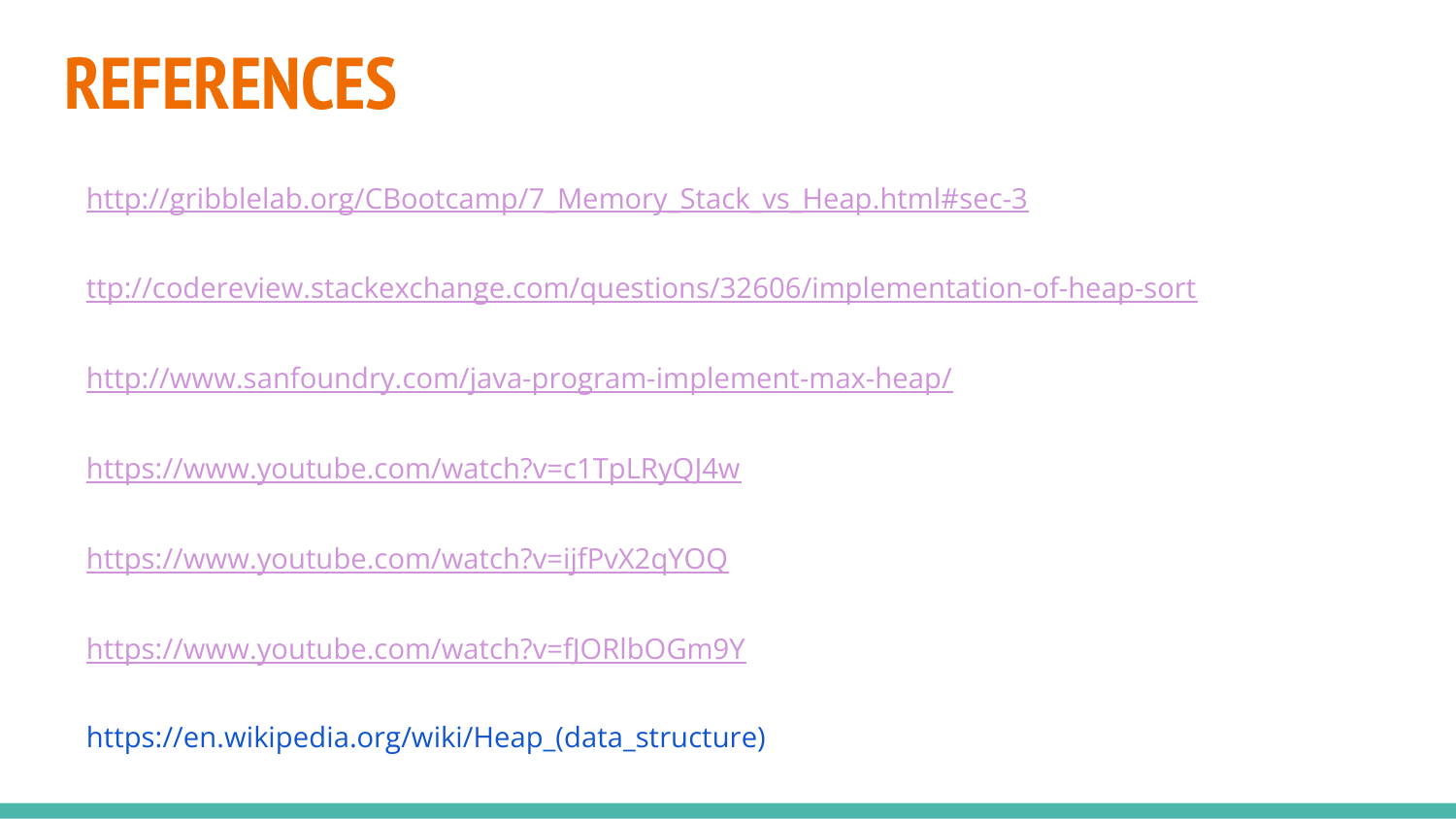

# REFERENCES
http://gribblelab.org/CBootcamp/7_Memory_Stack_vs_Heap.html#sec-3
ttp://codereview.stackexchange.com/questions/32606/implementation-of-heap-sort
http://www.sanfoundry.com/java-program-implement-max-heap/
https://www.youtube.com/watch?v=c1TpLRyQJ4w
https://www.youtube.com/watch?v=ijfPvX2qYOQ
https://www.youtube.com/watch?v=fJORlbOGm9Y
https://en.wikipedia.org/wiki/Heap_(data_structure)